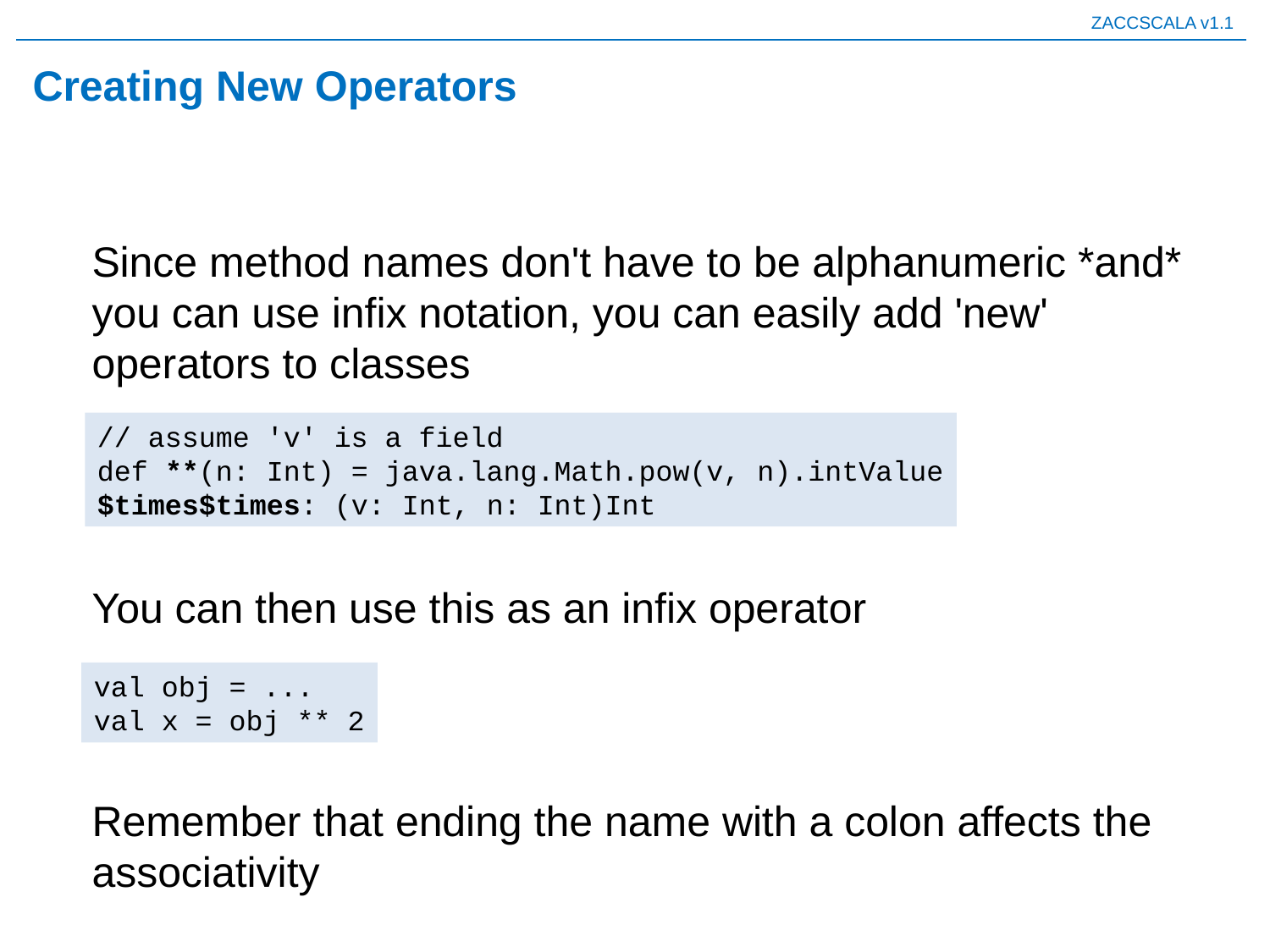

# Creating New Operators
Since method names don't have to be alphanumeric *and* you can use infix notation, you can easily add 'new' operators to classes
// assume 'v' is a field
def **(n: Int) = java.lang.Math.pow(v, n).intValue
$times$times: (v: Int, n: Int)Int
You can then use this as an infix operator
val obj = ...
val x = obj ** 2
Remember that ending the name with a colon affects the associativity